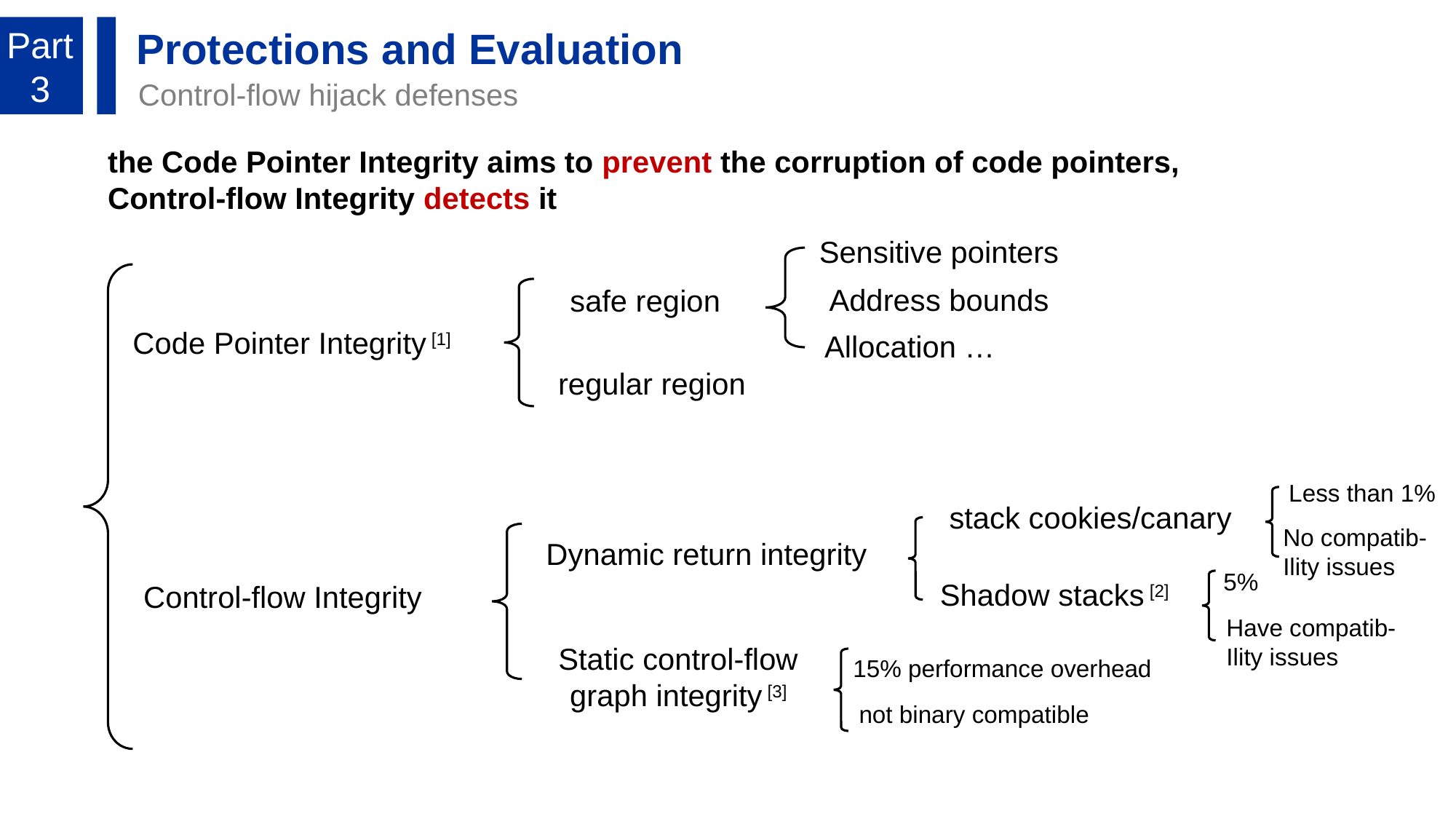

Part
3

Protections and Evaluation
Control-flow hijack defenses
the Code Pointer Integrity aims to prevent the corruption of code pointers, Control-flow Integrity detects it
Sensitive pointers

Address bounds
safe region

Code Pointer Integrity [1]
Allocation …
regular region
Less than 1%

stack cookies/canary
No compatib-
Ility issues

Dynamic return integrity
5%
Shadow stacks [2]

Control-flow Integrity
Have compatib-
Ility issues
Static control-flow graph integrity [3]
15% performance overhead

not binary compatible